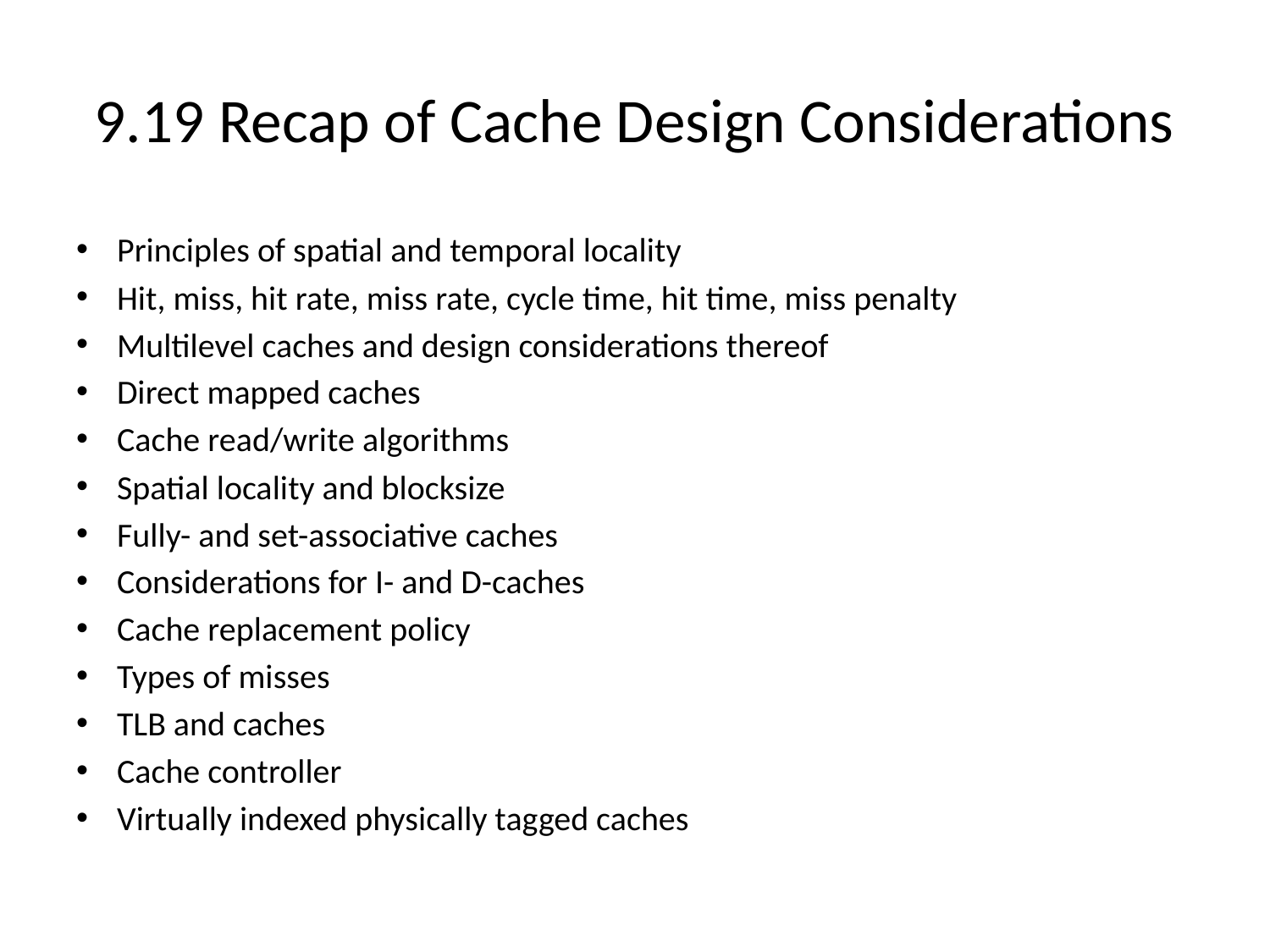

# 9.19 Recap of Cache Design Considerations
Principles of spatial and temporal locality
Hit, miss, hit rate, miss rate, cycle time, hit time, miss penalty
Multilevel caches and design considerations thereof
Direct mapped caches
Cache read/write algorithms
Spatial locality and blocksize
Fully- and set-associative caches
Considerations for I- and D-caches
Cache replacement policy
Types of misses
TLB and caches
Cache controller
Virtually indexed physically tagged caches